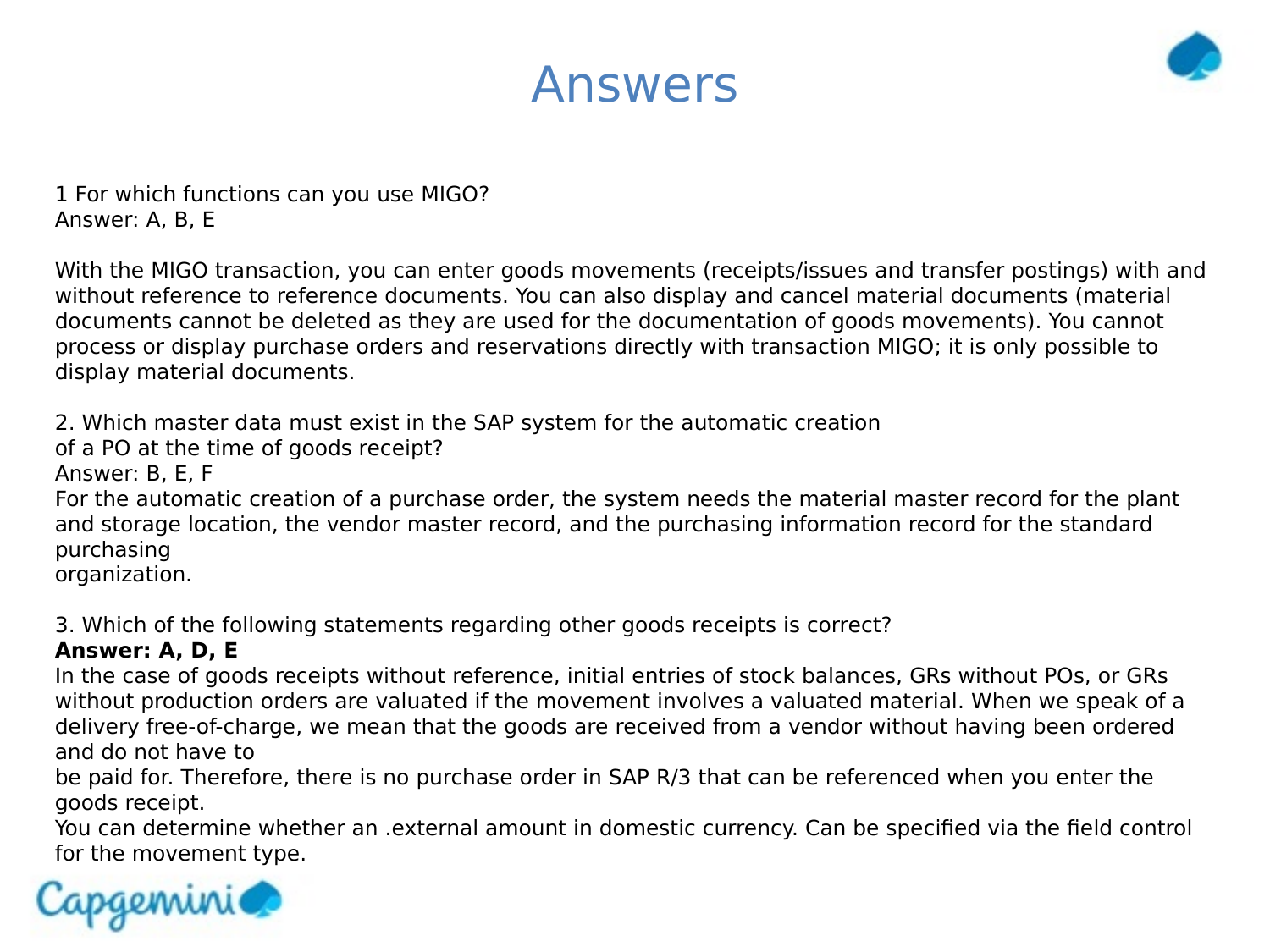

# Answers
1 For which functions can you use MIGO?
Answer: A, B, E

With the MIGO transaction, you can enter goods movements (receipts/issues and transfer postings) with and without reference to reference documents. You can also display and cancel material documents (material documents cannot be deleted as they are used for the documentation of goods movements). You cannot process or display purchase orders and reservations directly with transaction MIGO; it is only possible to display material documents.

2. Which master data must exist in the SAP system for the automatic creation
of a PO at the time of goods receipt?
Answer: B, E, F
For the automatic creation of a purchase order, the system needs the material master record for the plant and storage location, the vendor master record, and the purchasing information record for the standard purchasing
organization.

3. Which of the following statements regarding other goods receipts is correct?
Answer: A, D, E
In the case of goods receipts without reference, initial entries of stock balances, GRs without POs, or GRs without production orders are valuated if the movement involves a valuated material. When we speak of a delivery free-of-charge, we mean that the goods are received from a vendor without having been ordered and do not have to
be paid for. Therefore, there is no purchase order in SAP R/3 that can be referenced when you enter the goods receipt.
You can determine whether an .external amount in domestic currency. Can be specified via the field control for the movement type.